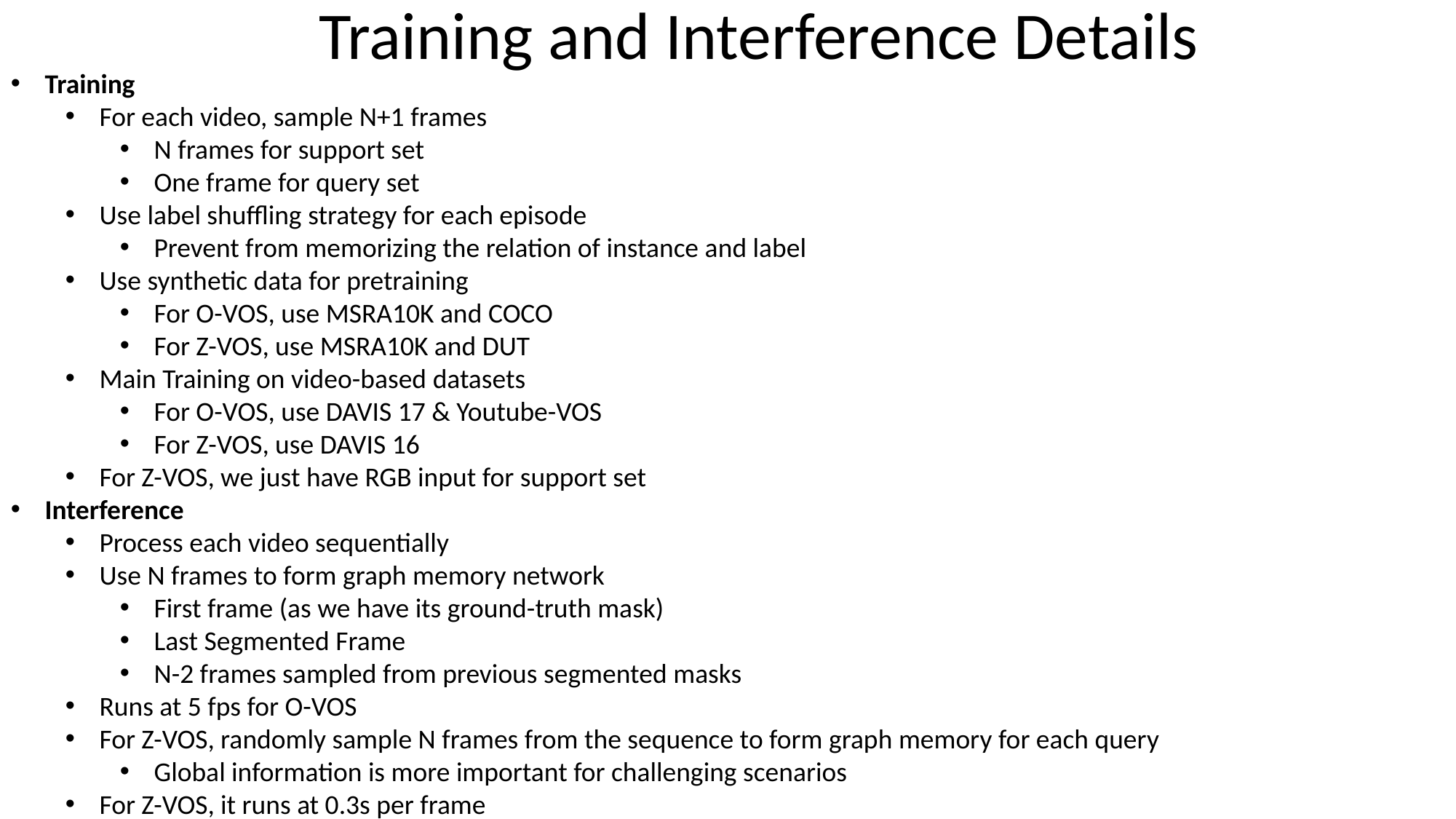

# Training and Interference Details
Training
For each video, sample N+1 frames
N frames for support set
One frame for query set
Use label shuffling strategy for each episode
Prevent from memorizing the relation of instance and label
Use synthetic data for pretraining
For O-VOS, use MSRA10K and COCO
For Z-VOS, use MSRA10K and DUT
Main Training on video-based datasets
For O-VOS, use DAVIS 17 & Youtube-VOS
For Z-VOS, use DAVIS 16
For Z-VOS, we just have RGB input for support set
Interference
Process each video sequentially
Use N frames to form graph memory network
First frame (as we have its ground-truth mask)
Last Segmented Frame
N-2 frames sampled from previous segmented masks
Runs at 5 fps for O-VOS
For Z-VOS, randomly sample N frames from the sequence to form graph memory for each query
Global information is more important for challenging scenarios
For Z-VOS, it runs at 0.3s per frame